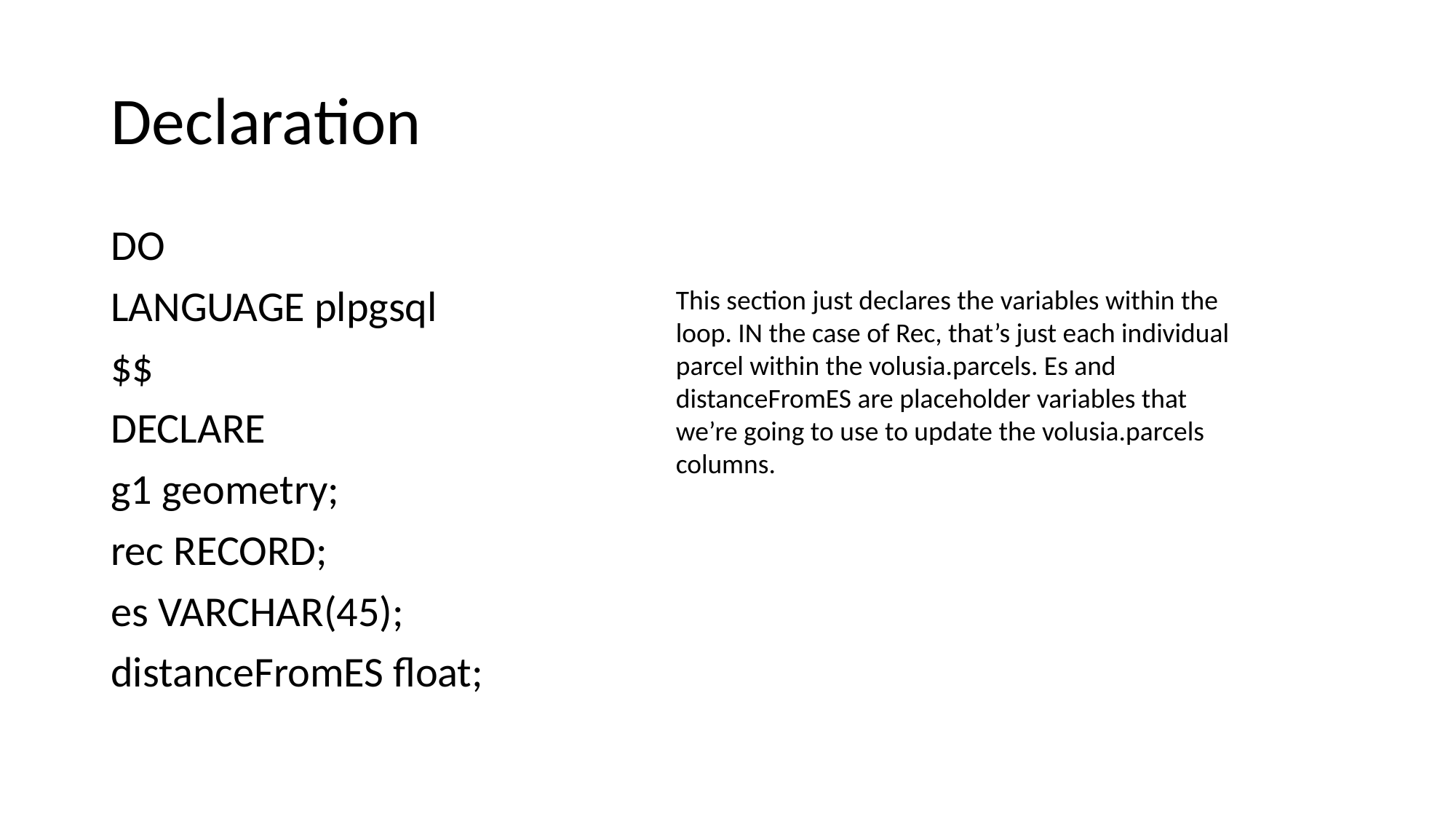

# Declaration
DO
LANGUAGE plpgsql
$$
DECLARE
g1 geometry;
rec RECORD;
es VARCHAR(45);
distanceFromES float;
This section just declares the variables within the loop. IN the case of Rec, that’s just each individual parcel within the volusia.parcels. Es and distanceFromES are placeholder variables that we’re going to use to update the volusia.parcels columns.